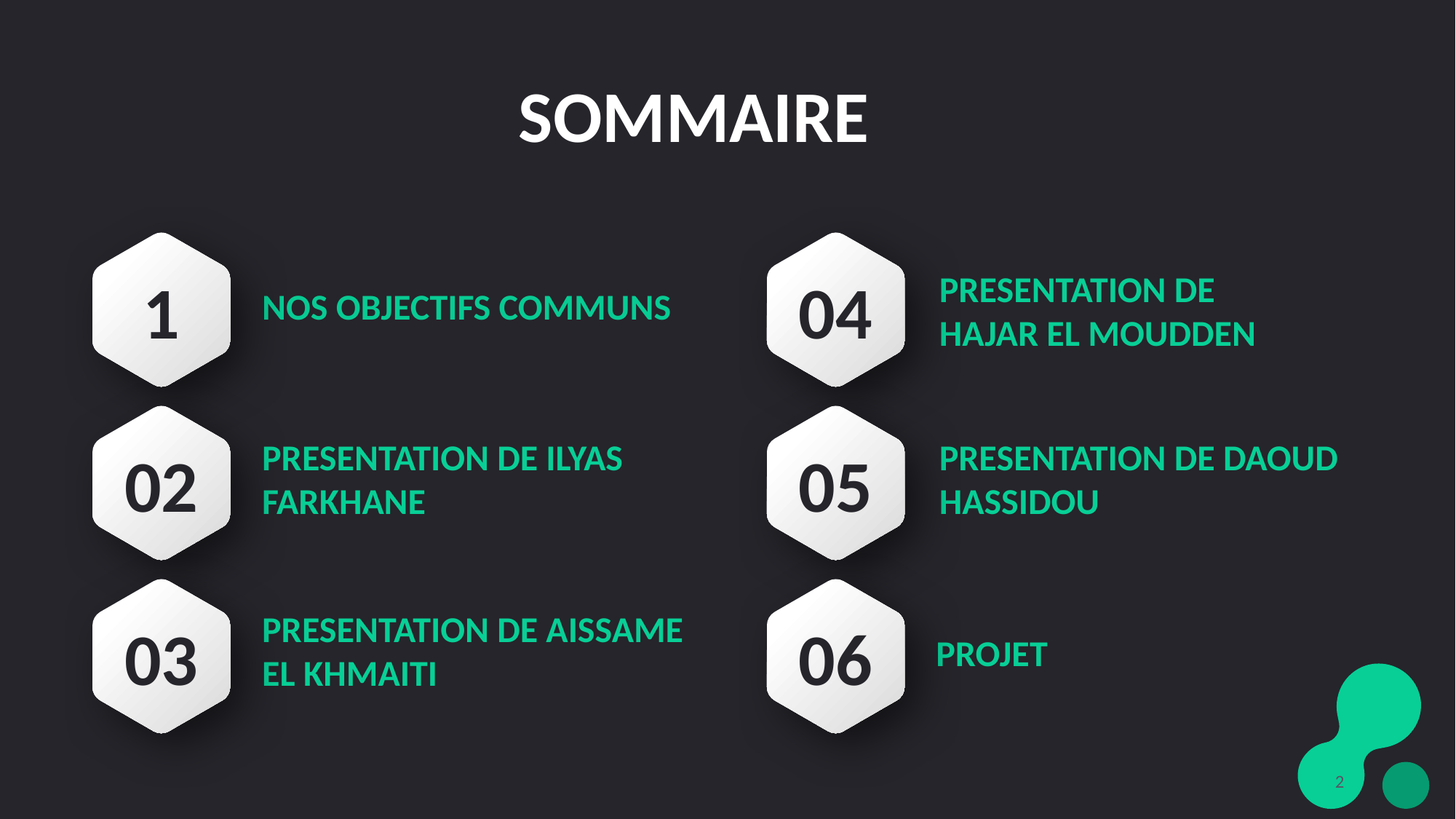

# SOMMAIRE
1
04
presentation de hajar eL Moudden
NOS OBJECTIFS COMMUNS
02
05
presentation de ilyas farkhane
presentation de daoud Hassidou
03
06
presentation de aissame El Khmaiti
PRojet
2